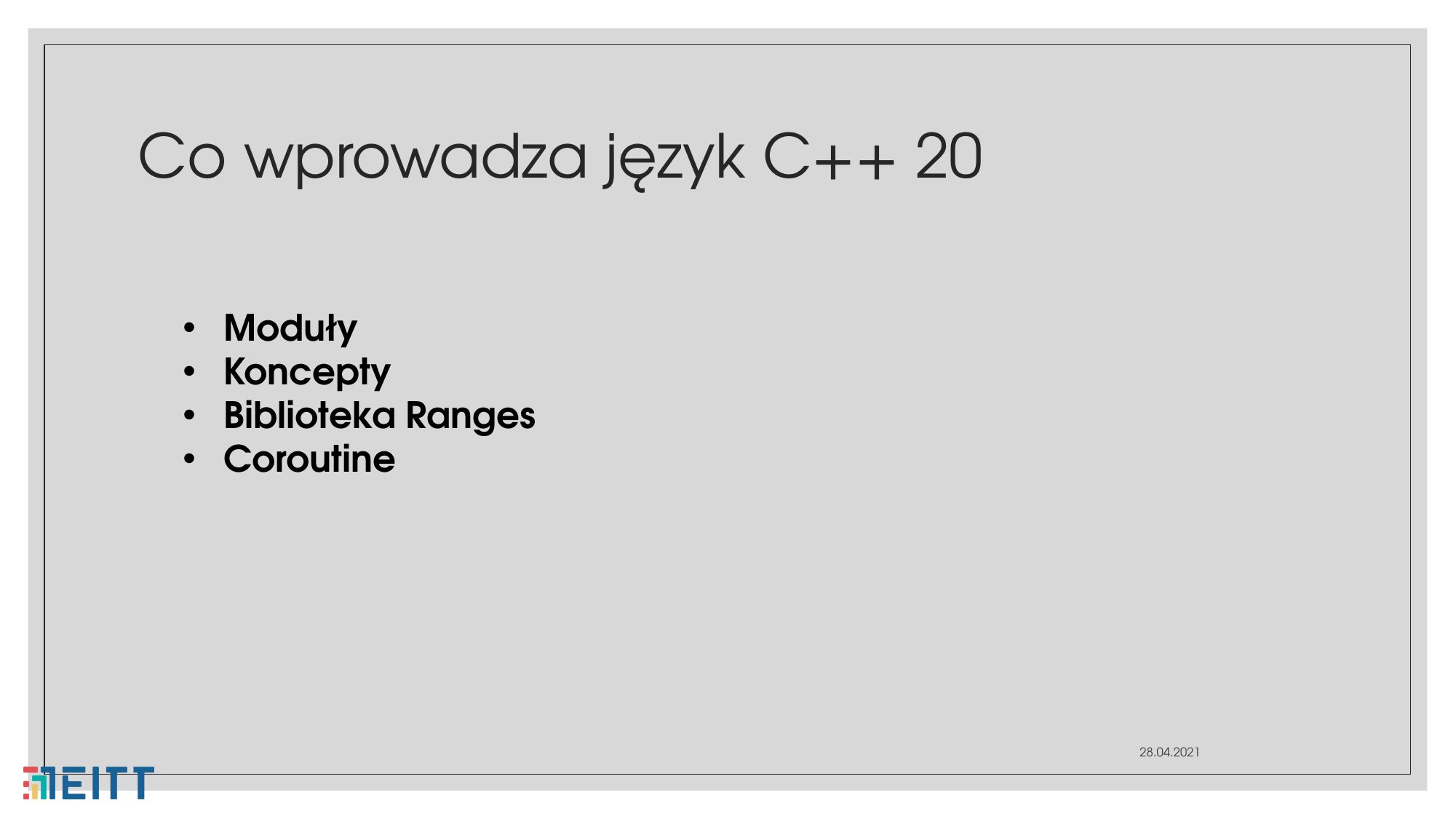

# Co wprowadza język C++ 20
Moduły
Koncepty
Biblioteka Ranges
Coroutine

28.04.2021